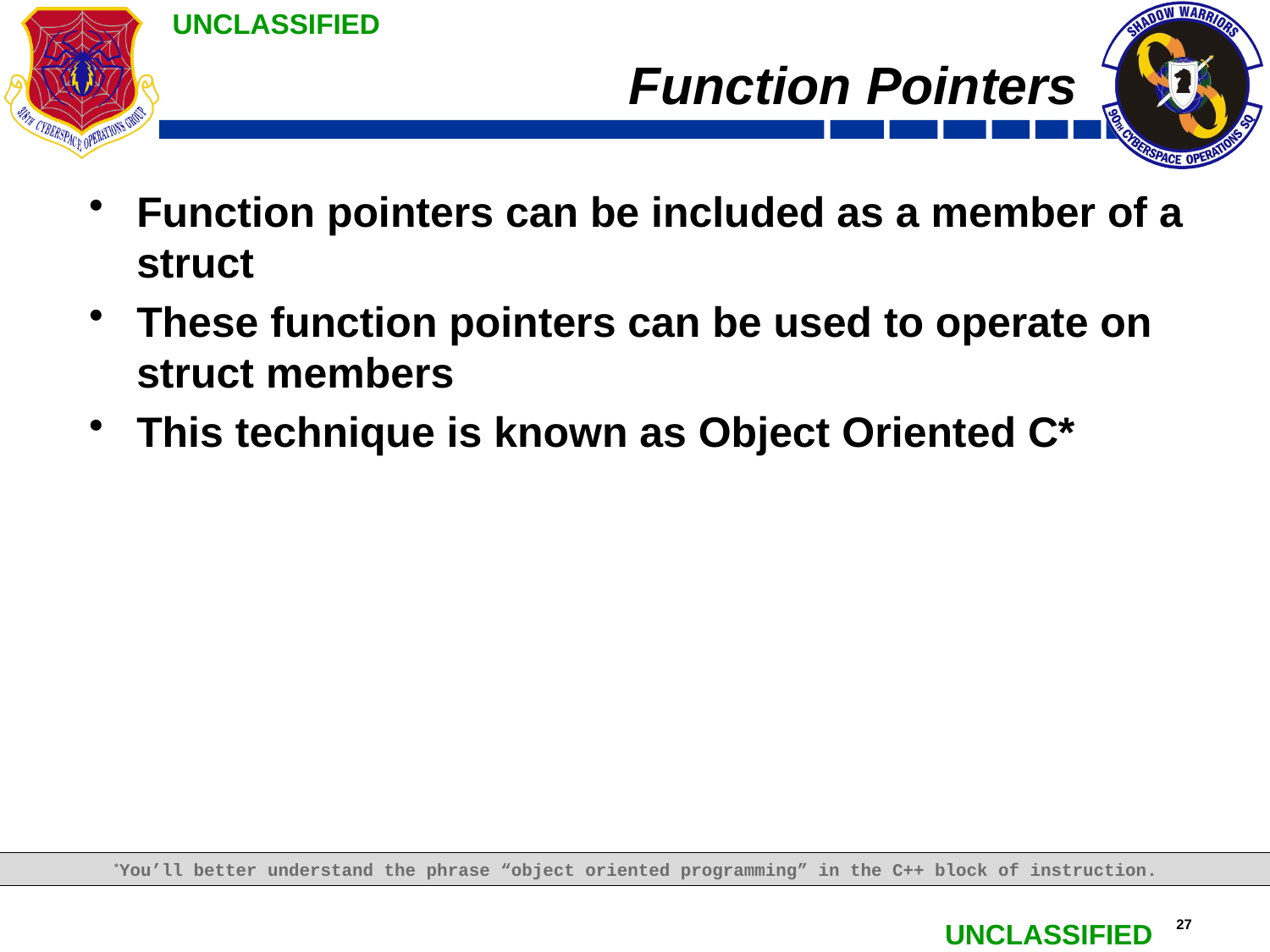

# Function Pointers
Function pointers can be included as a member of a struct
These function pointers can be used to operate on struct members
This technique is known as Object Oriented C*

*You’ll better understand the phrase “object oriented programming” in the C++ block of instruction.